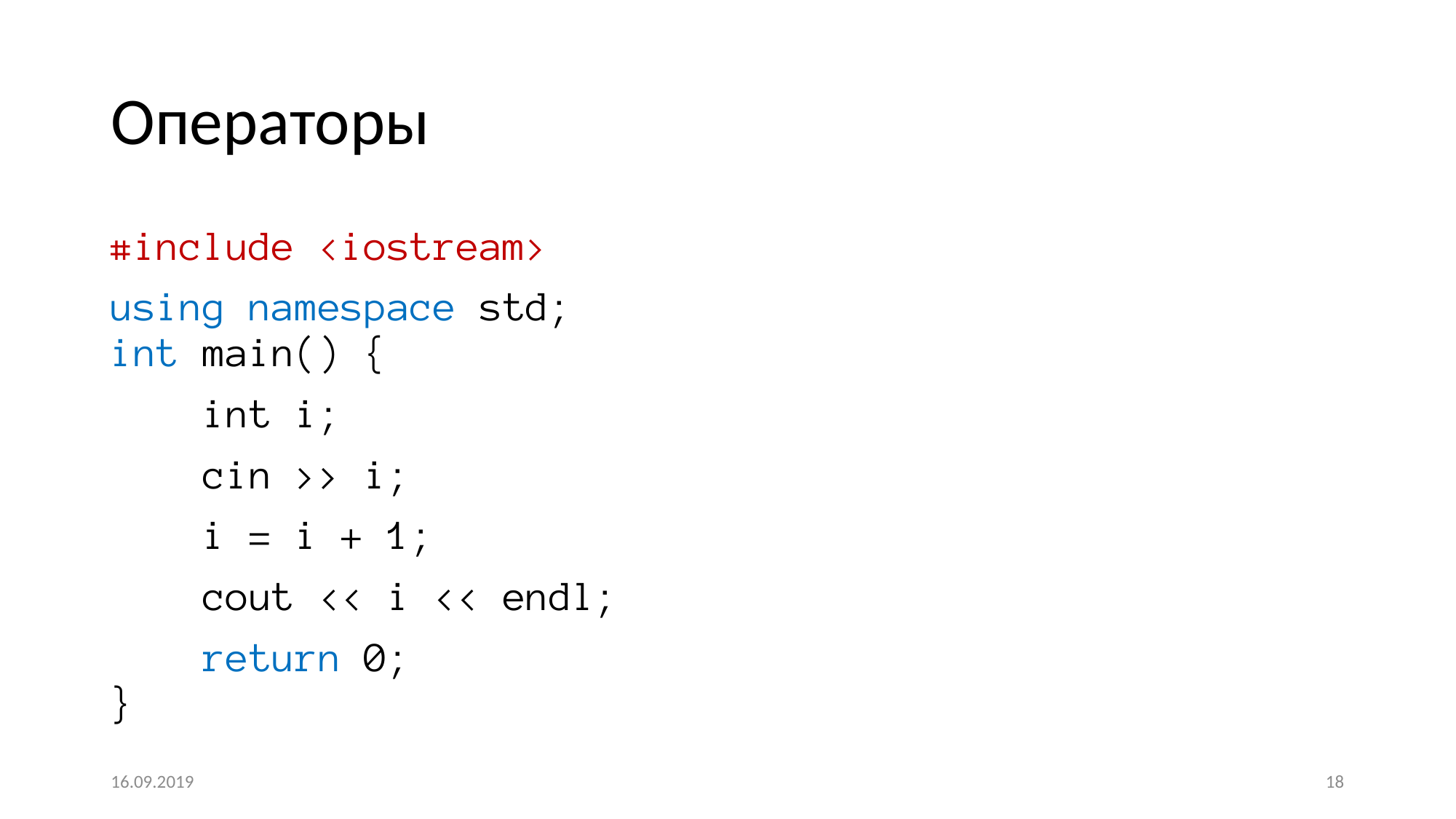

# Операторы
#include <iostream>
using namespace std;
int main() {
    int i;
    cin >> i;
    i = i + 1;
    cout << i << endl;
    return 0;
}
16.09.2019
18